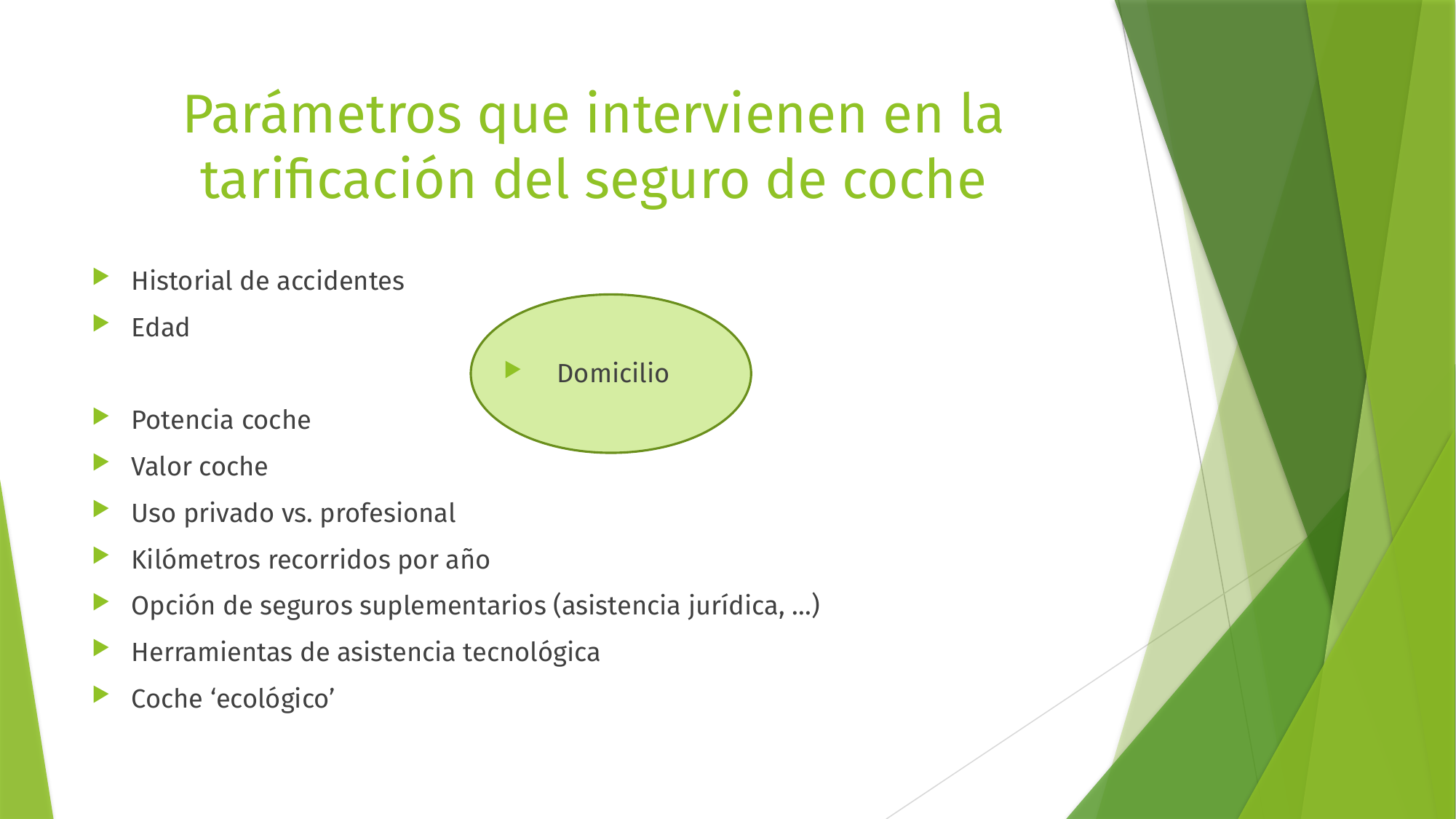

# Parámetros que intervienen en la tarificación del seguro de coche
Historial de accidentes
Edad
Domicilio
Potencia coche
Valor coche
Uso privado vs. profesional
Kilómetros recorridos por año
Opción de seguros suplementarios (asistencia jurídica, …)
Herramientas de asistencia tecnológica
Coche ‘ecológico’